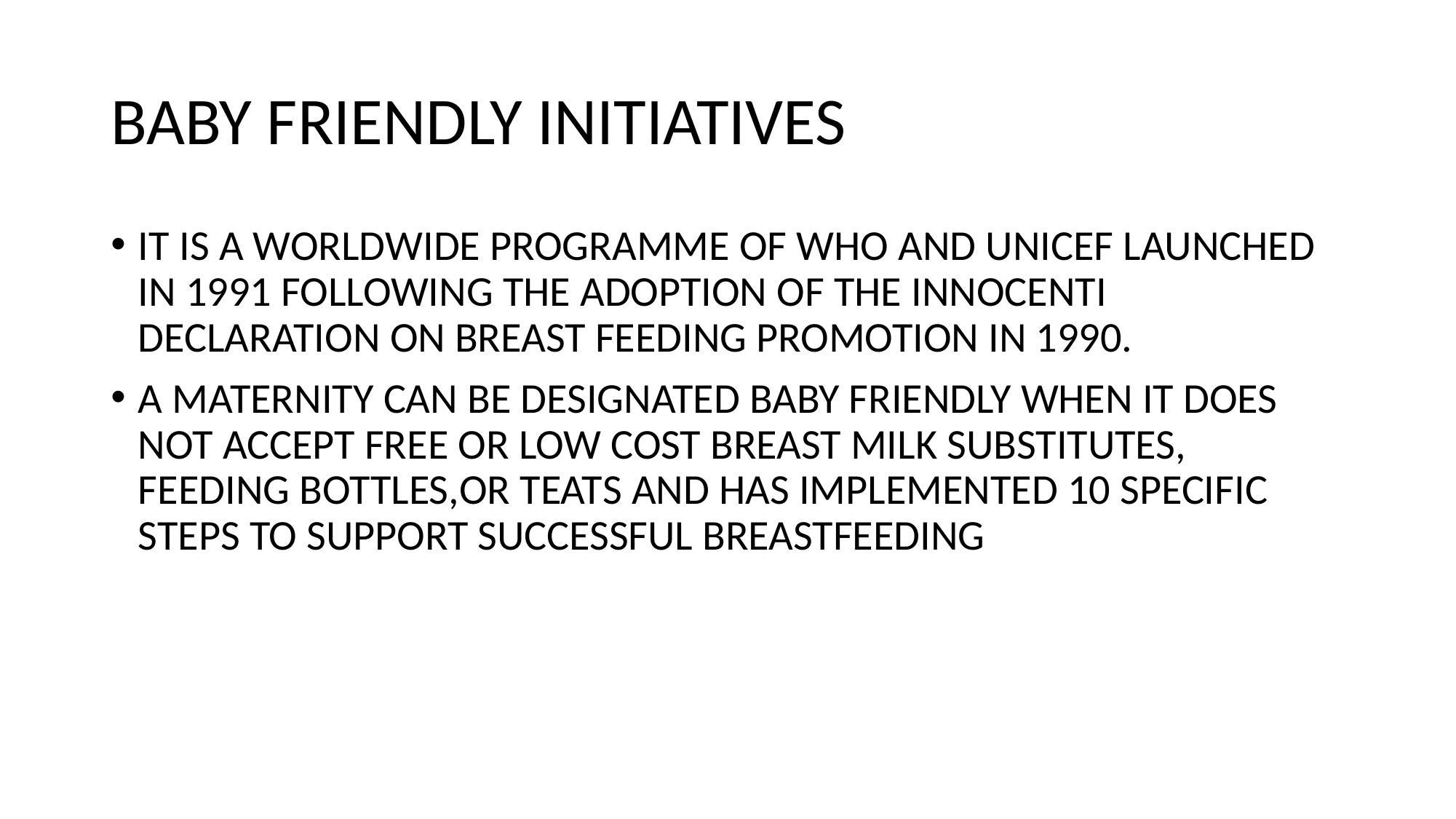

# BABY FRIENDLY INITIATIVES
IT IS A WORLDWIDE PROGRAMME OF WHO AND UNICEF LAUNCHED IN 1991 FOLLOWING THE ADOPTION OF THE INNOCENTI DECLARATION ON BREAST FEEDING PROMOTION IN 1990.
A MATERNITY CAN BE DESIGNATED BABY FRIENDLY WHEN IT DOES NOT ACCEPT FREE OR LOW COST BREAST MILK SUBSTITUTES, FEEDING BOTTLES,OR TEATS AND HAS IMPLEMENTED 10 SPECIFIC STEPS TO SUPPORT SUCCESSFUL BREASTFEEDING